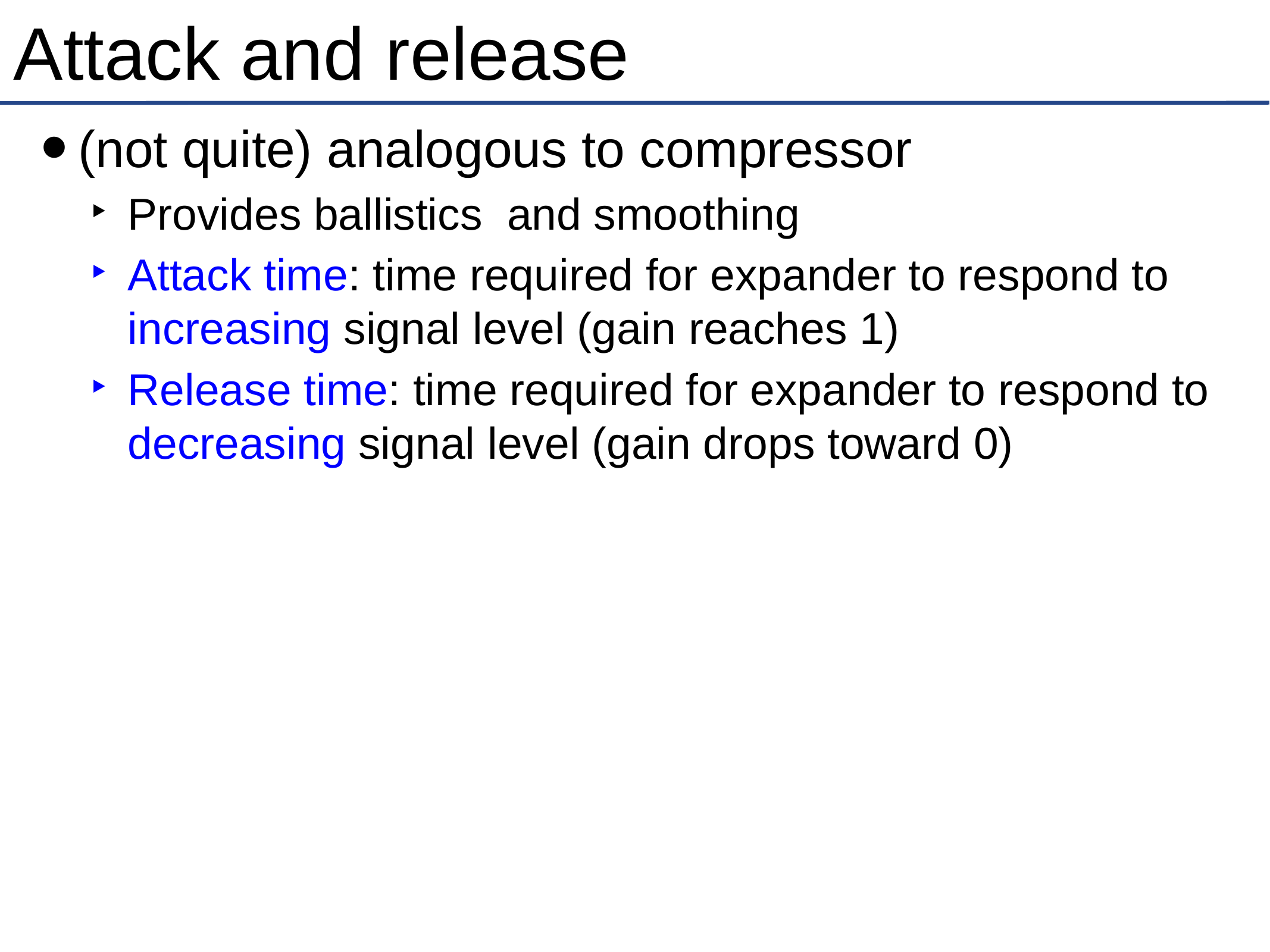

# Attack and release
(not quite) analogous to compressor
Provides ballistics  and smoothing
Attack time: time required for expander to respond to increasing signal level (gain reaches 1)
Release time: time required for expander to respond to decreasing signal level (gain drops toward 0)